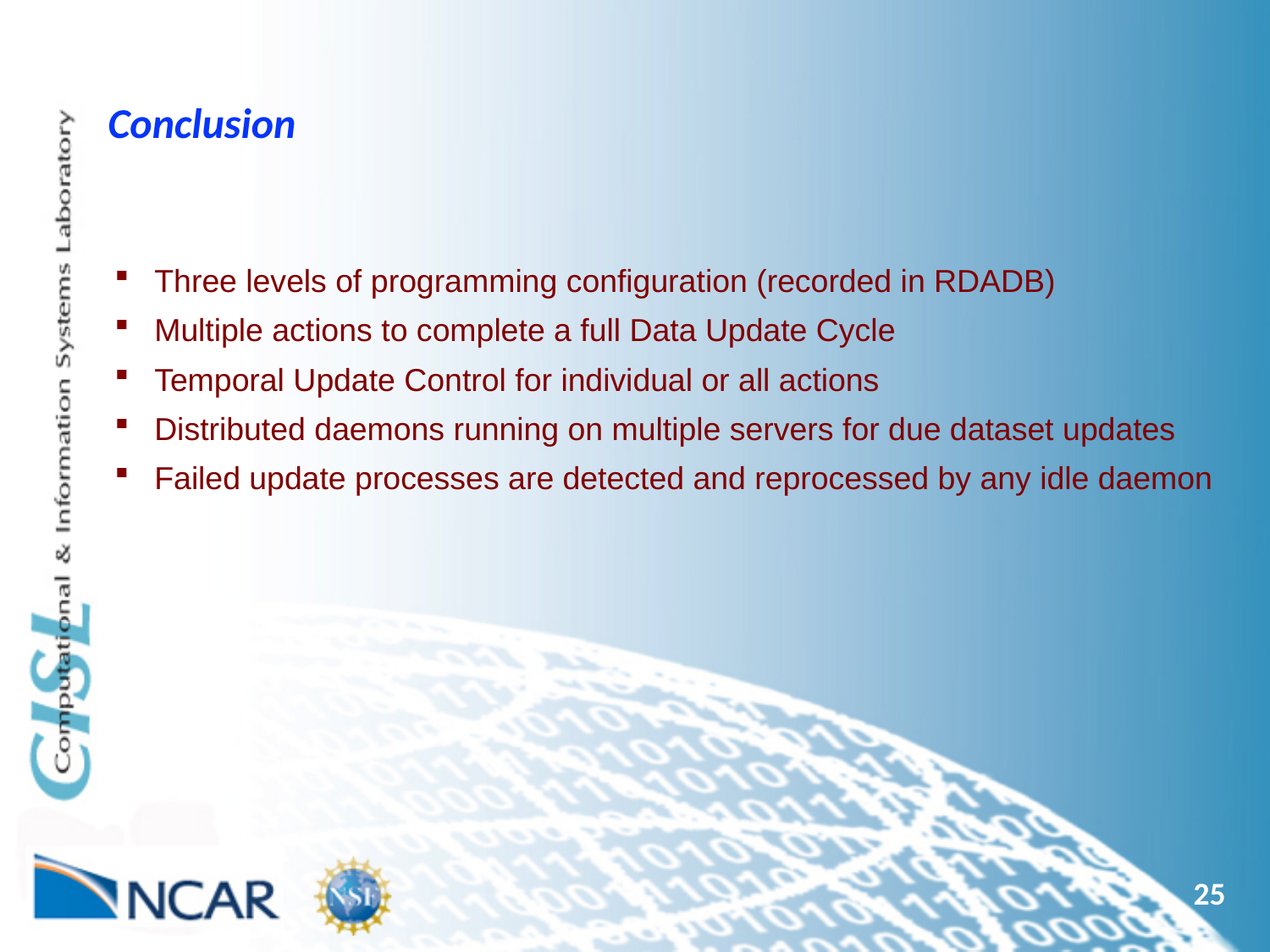

# Conclusion
Three levels of programming configuration (recorded in RDADB)
Multiple actions to complete a full Data Update Cycle
Temporal Update Control for individual or all actions
Distributed daemons running on multiple servers for due dataset updates
Failed update processes are detected and reprocessed by any idle daemon
25